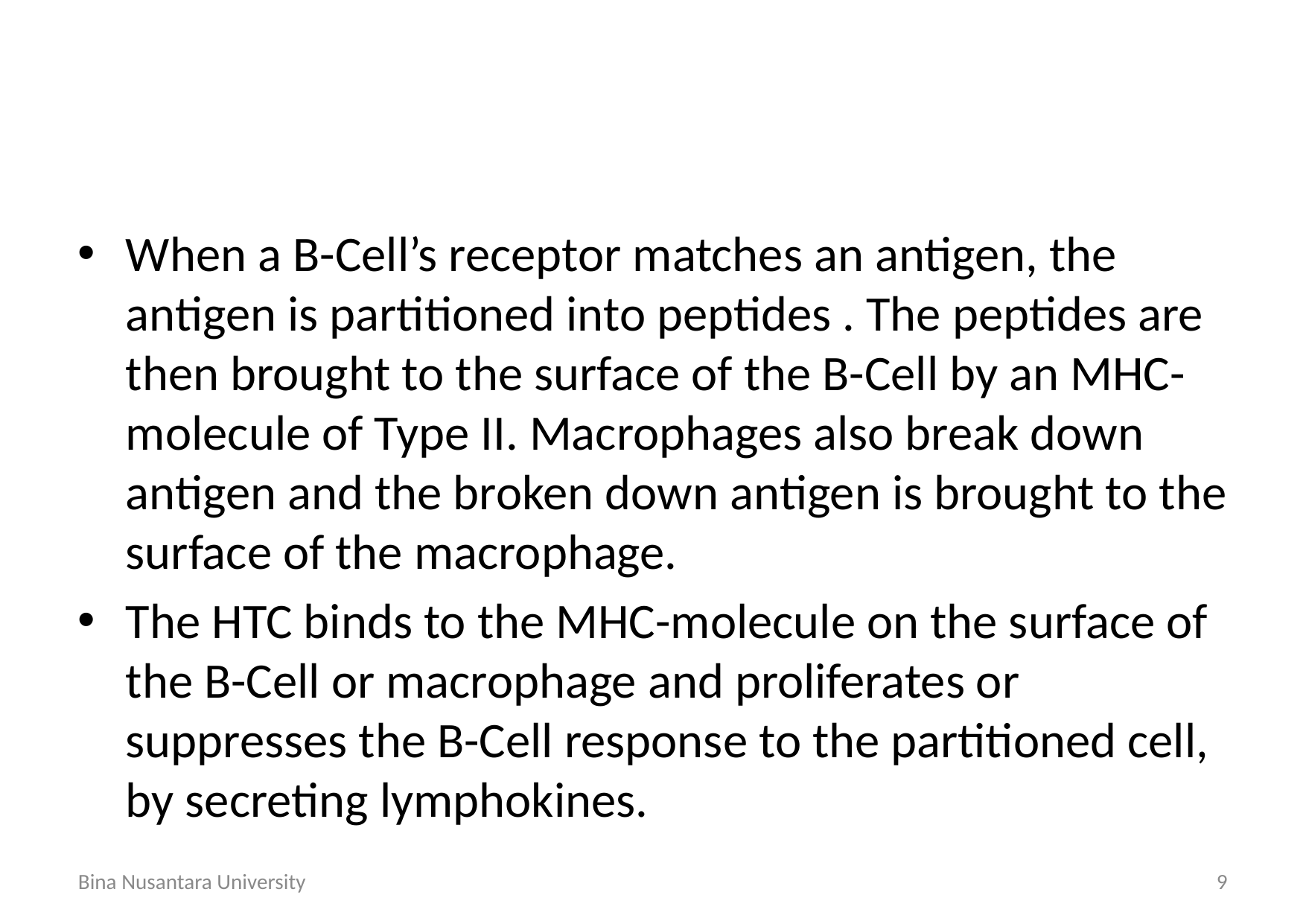

#
When a B-Cell’s receptor matches an antigen, the antigen is partitioned into peptides . The peptides are then brought to the surface of the B-Cell by an MHC-molecule of Type II. Macrophages also break down antigen and the broken down antigen is brought to the surface of the macrophage.
The HTC binds to the MHC-molecule on the surface of the B-Cell or macrophage and proliferates or suppresses the B-Cell response to the partitioned cell, by secreting lymphokines.
Bina Nusantara University
9